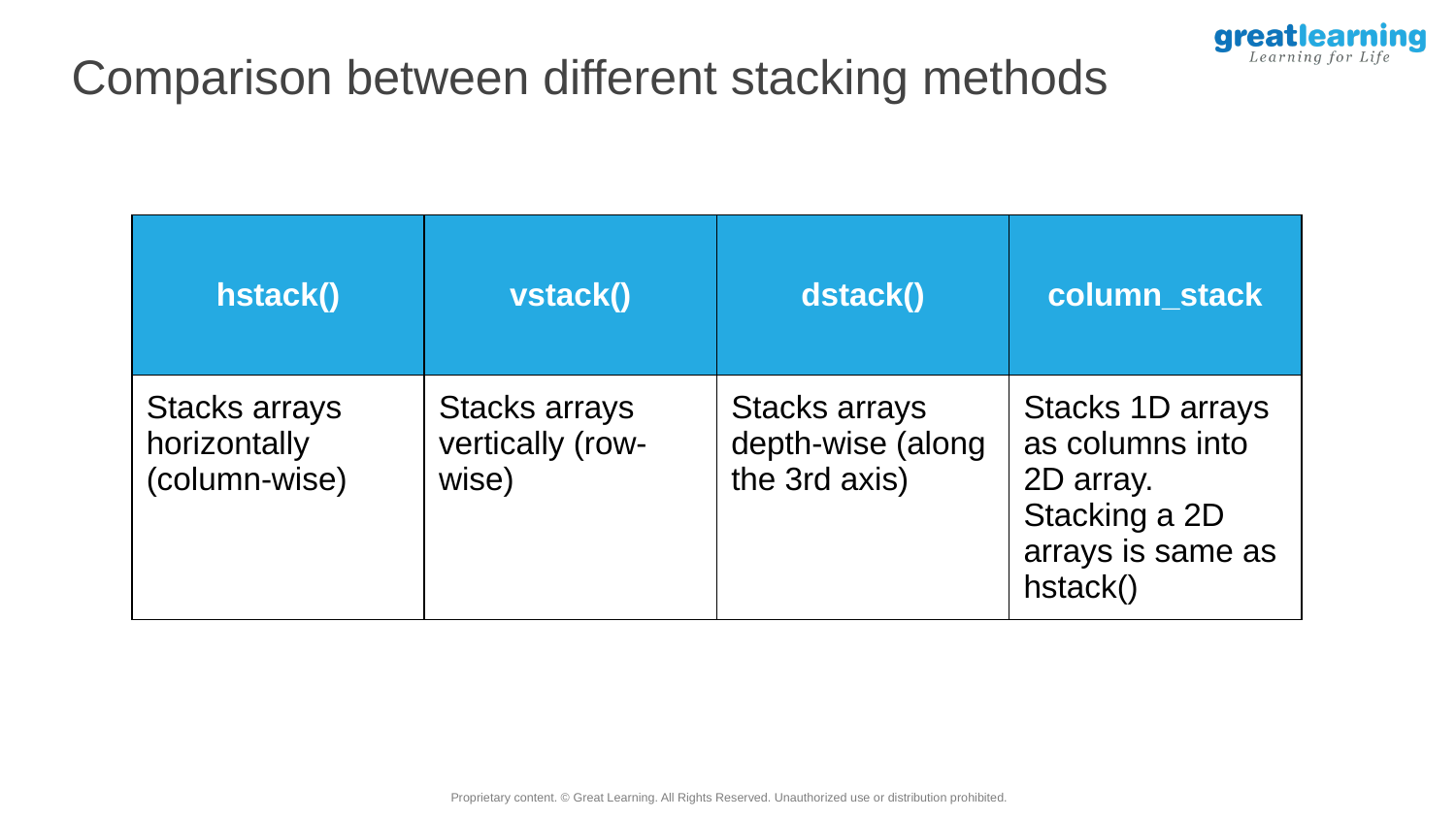

Comparison between different stacking methods
| hstack() | vstack() | dstack() | column\_stack |
| --- | --- | --- | --- |
| Stacks arrays horizontally (column-wise) | Stacks arrays vertically (row-wise) | Stacks arrays depth-wise (along the 3rd axis) | Stacks 1D arrays as columns into 2D array. Stacking a 2D arrays is same as hstack() |